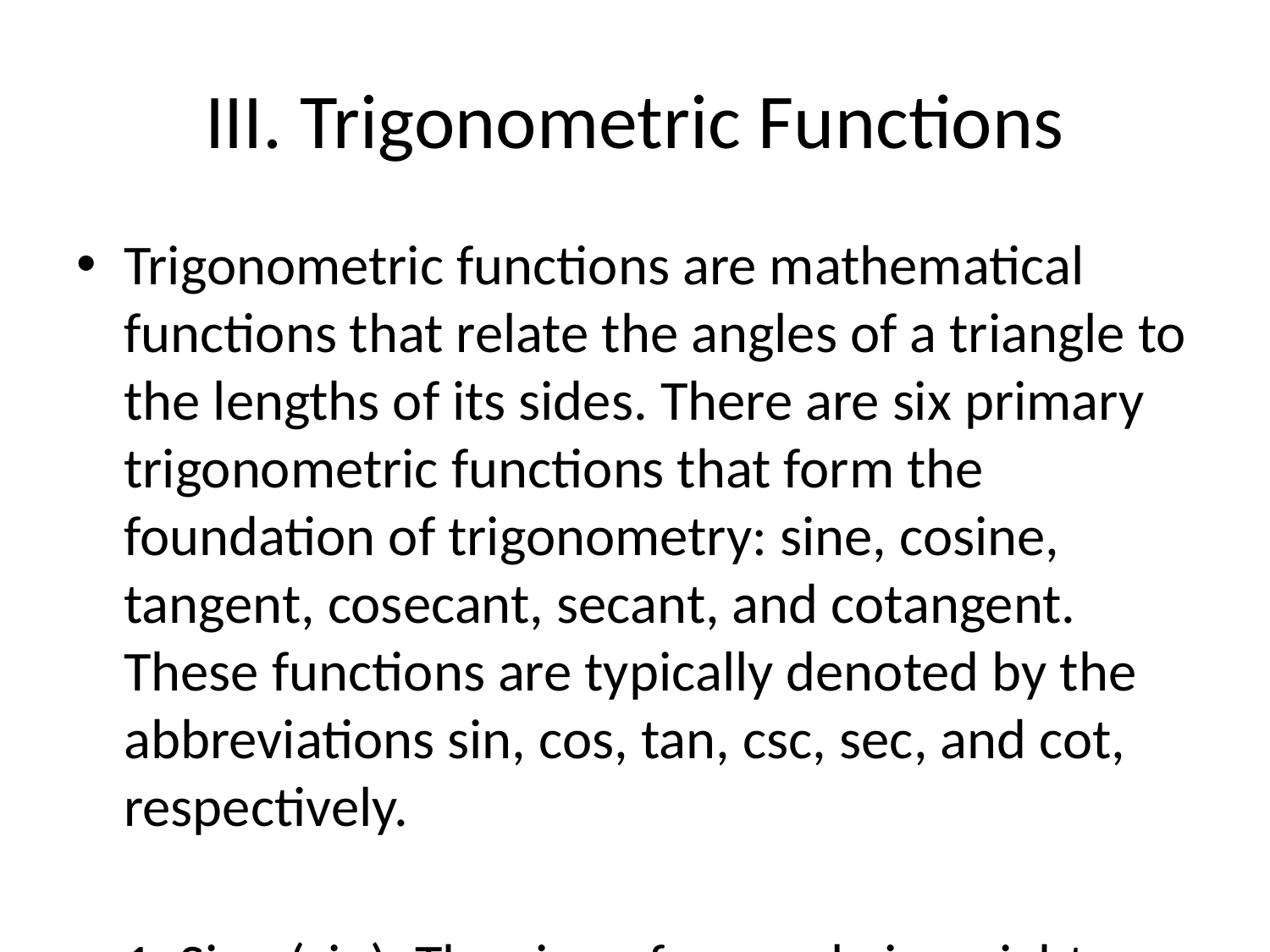

# III. Trigonometric Functions
Trigonometric functions are mathematical functions that relate the angles of a triangle to the lengths of its sides. There are six primary trigonometric functions that form the foundation of trigonometry: sine, cosine, tangent, cosecant, secant, and cotangent. These functions are typically denoted by the abbreviations sin, cos, tan, csc, sec, and cot, respectively.

1. Sine (sin): The sine of an angle in a right triangle is defined as the ratio of the length of the side opposite the angle to the length of the hypotenuse. In a right triangle with angle θ, sin(θ) = opposite/hypotenuse.

2. Cosine (cos): The cosine of an angle in a right triangle is defined as the ratio of the length of the side adjacent to the angle to the length of the hypotenuse. In a right triangle with angle θ, cos(θ) = adjacent/hypotenuse.

3. Tangent (tan): The tangent of an angle in a right triangle is defined as the ratio of the length of the side opposite the angle to the length of the side adjacent to the angle. In a right triangle with angle θ, tan(θ) = opposite/adjacent.

4. Cosecant (csc): The cosecant of an angle in a right triangle is the multiplicative inverse of the sine function. csc(θ) = 1/sin(θ).

5. Secant (sec): The secant of an angle in a right triangle is the multiplicative inverse of the cosine function. sec(θ) = 1/cos(θ).

6. Cotangent (cot): The cotangent of an angle in a right triangle is the multiplicative inverse of the tangent function. cot(θ) = 1/tan(θ).

Trigonometric functions are widely used in various fields such as physics, engineering, computer science, and astronomy to model and solve problems involving angles and distances. They have numerous applications, including analyzing periodic phenomena, such as sound waves and alternating currents, and determining distances in navigation and surveying.

When working with trigonometric functions, it is essential to understand their properties, relationships, and graphs to effectively solve problems involving angles and trigonometric equations. The study of trigonometry and its functions provides valuable tools for analyzing and understanding a wide range of real-world phenomena and mathematical concepts.